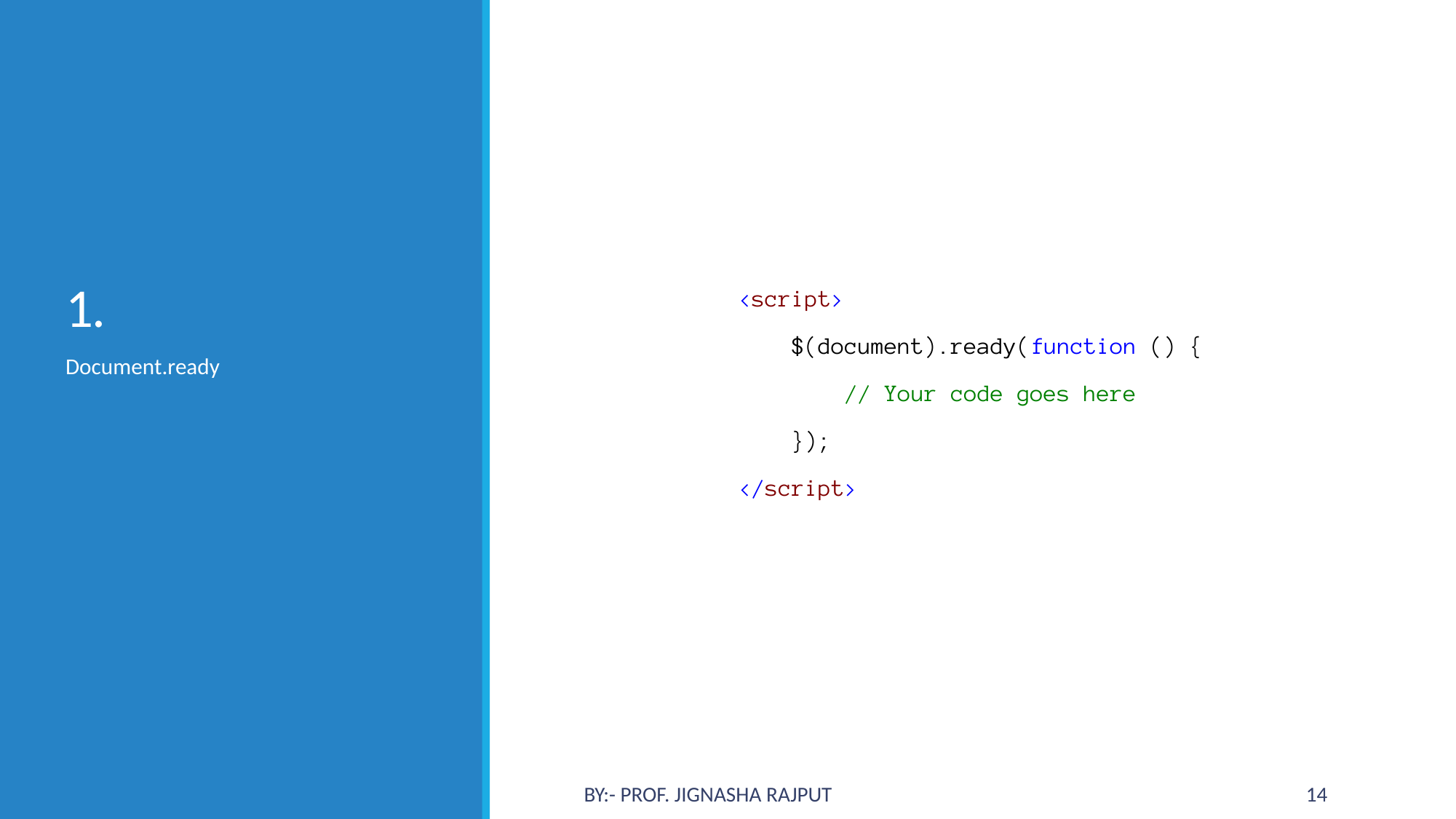

# 1.
<script>
    $(document).ready(function () {
        // Your code goes here
    });
</script>
Document.ready
By:- Prof. Jignasha Rajput
14